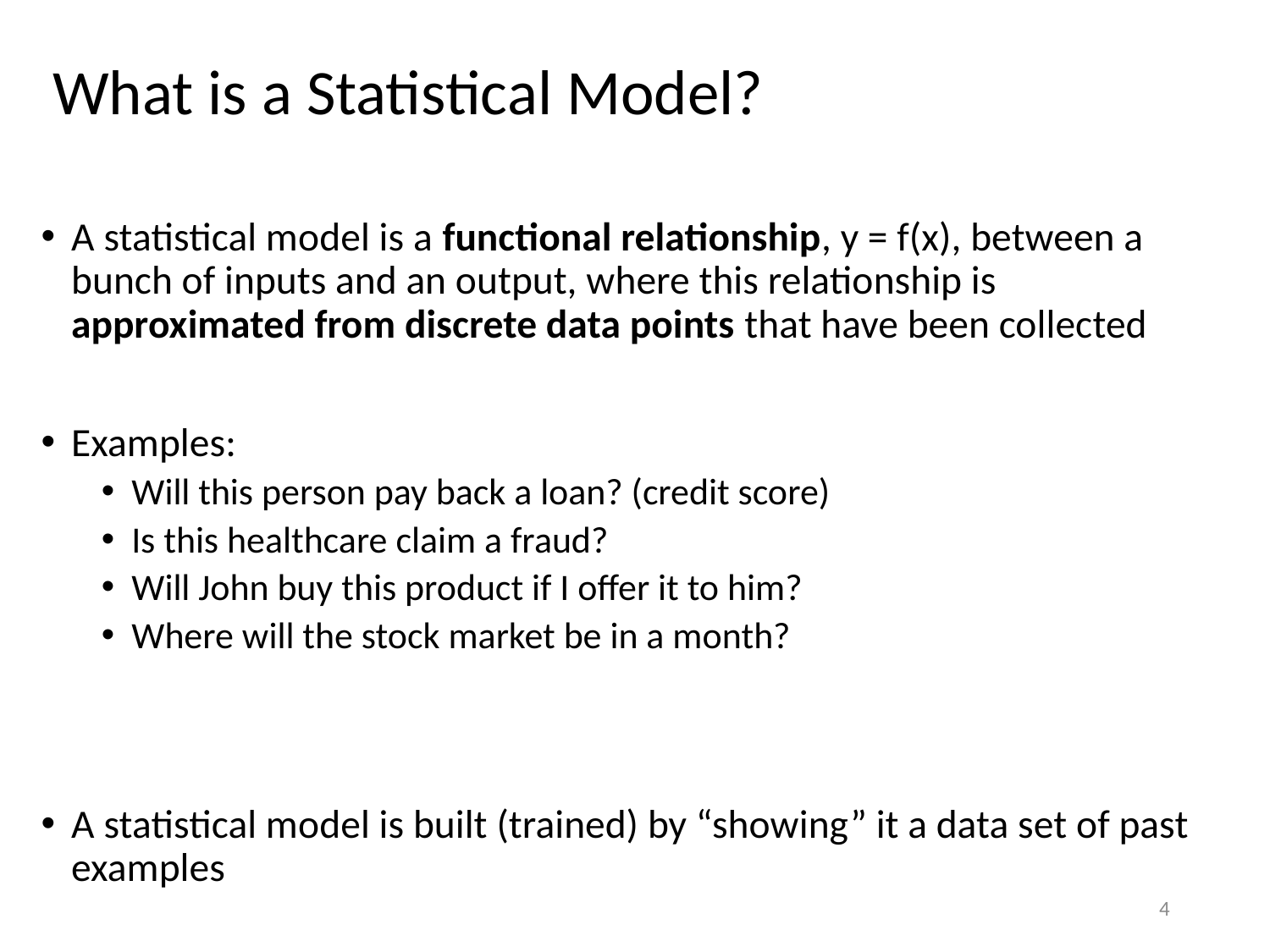

# What is a Statistical Model?
A statistical model is a functional relationship, y = f(x), between a bunch of inputs and an output, where this relationship is approximated from discrete data points that have been collected

Examples:
Will this person pay back a loan? (credit score)
Is this healthcare claim a fraud?
Will John buy this product if I offer it to him?
Where will the stock market be in a month?

A statistical model is built (trained) by “showing” it a data set of past examples

4